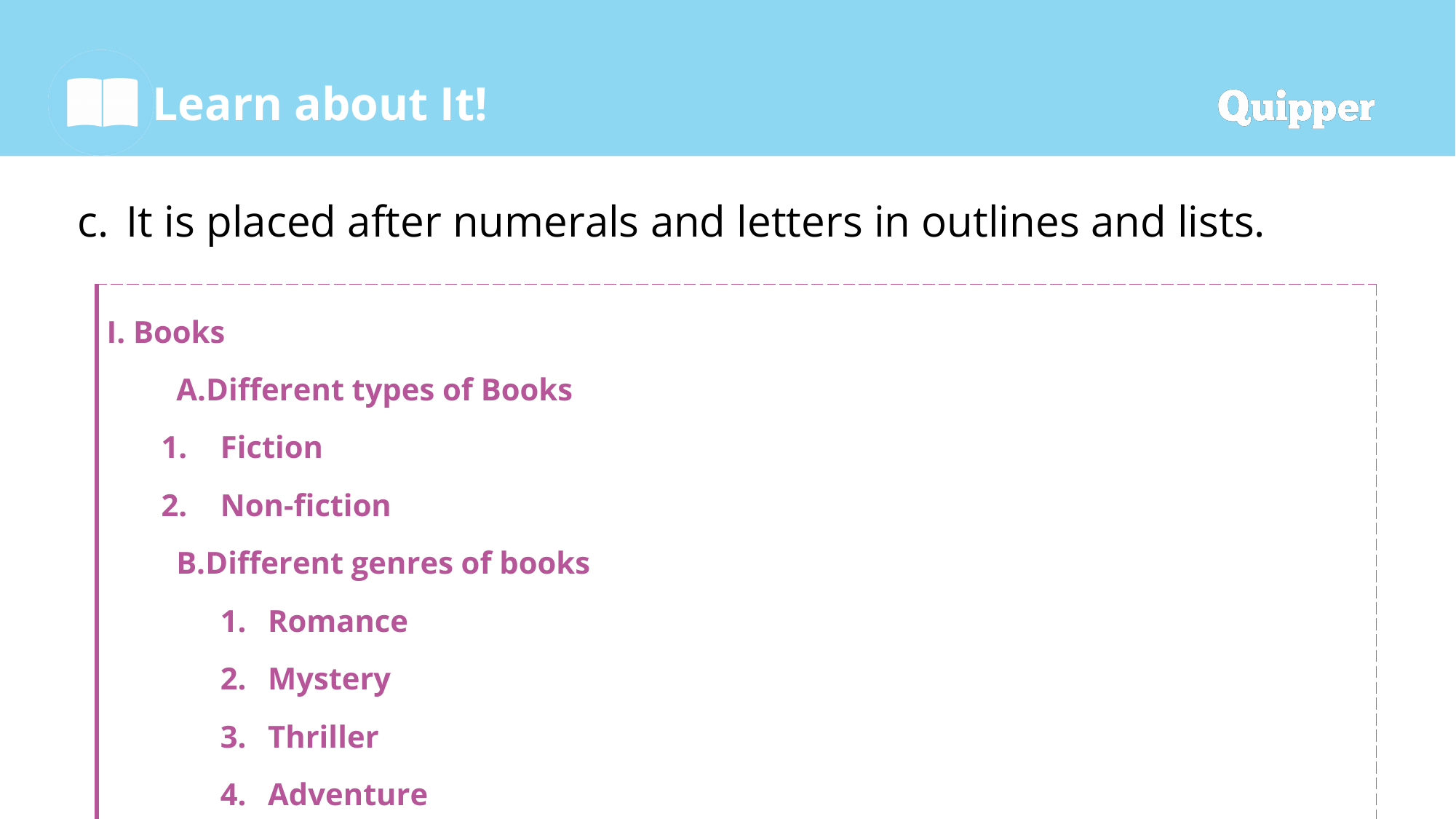

It is placed after numerals and letters in outlines and lists.
| I. Books Different types of Books Fiction Non-fiction Different genres of books Romance Mystery Thriller Adventure |
| --- |